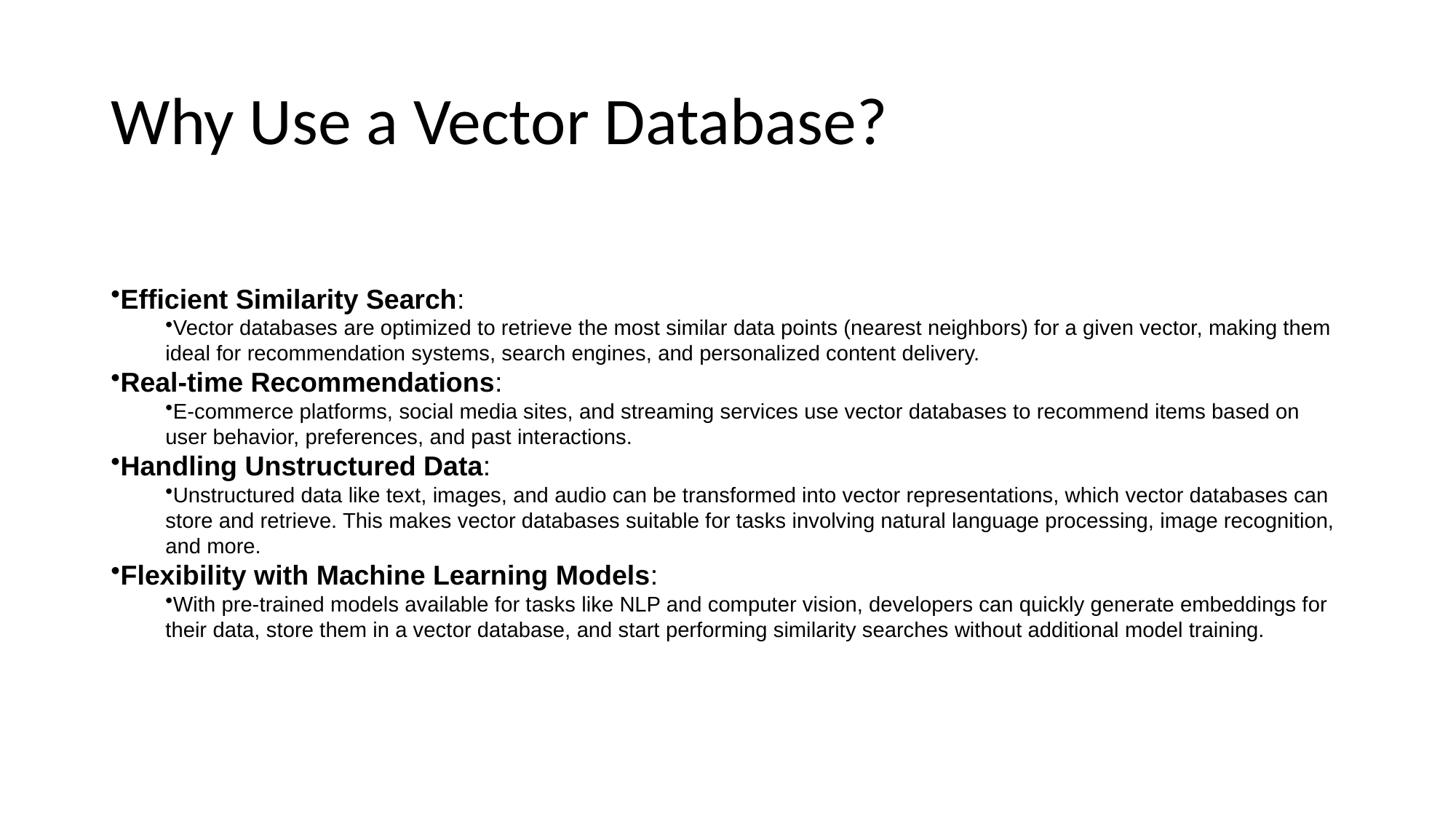

# Why Use a Vector Database?
Efficient Similarity Search:
Vector databases are optimized to retrieve the most similar data points (nearest neighbors) for a given vector, making them ideal for recommendation systems, search engines, and personalized content delivery.
Real-time Recommendations:
E-commerce platforms, social media sites, and streaming services use vector databases to recommend items based on user behavior, preferences, and past interactions.
Handling Unstructured Data:
Unstructured data like text, images, and audio can be transformed into vector representations, which vector databases can store and retrieve. This makes vector databases suitable for tasks involving natural language processing, image recognition, and more.
Flexibility with Machine Learning Models:
With pre-trained models available for tasks like NLP and computer vision, developers can quickly generate embeddings for their data, store them in a vector database, and start performing similarity searches without additional model training.